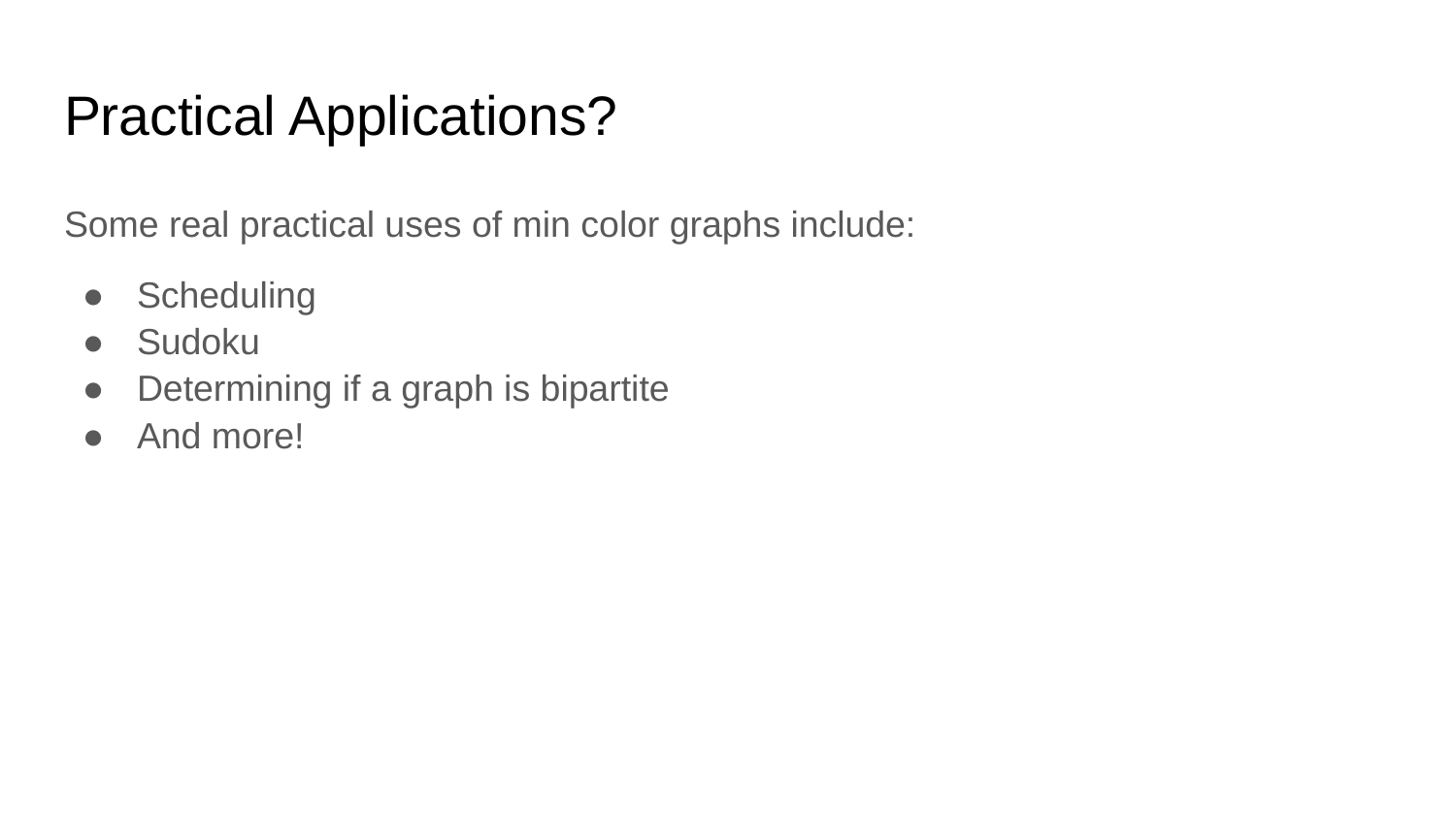

# Practical Applications?
Some real practical uses of min color graphs include:
Scheduling
Sudoku
Determining if a graph is bipartite
And more!